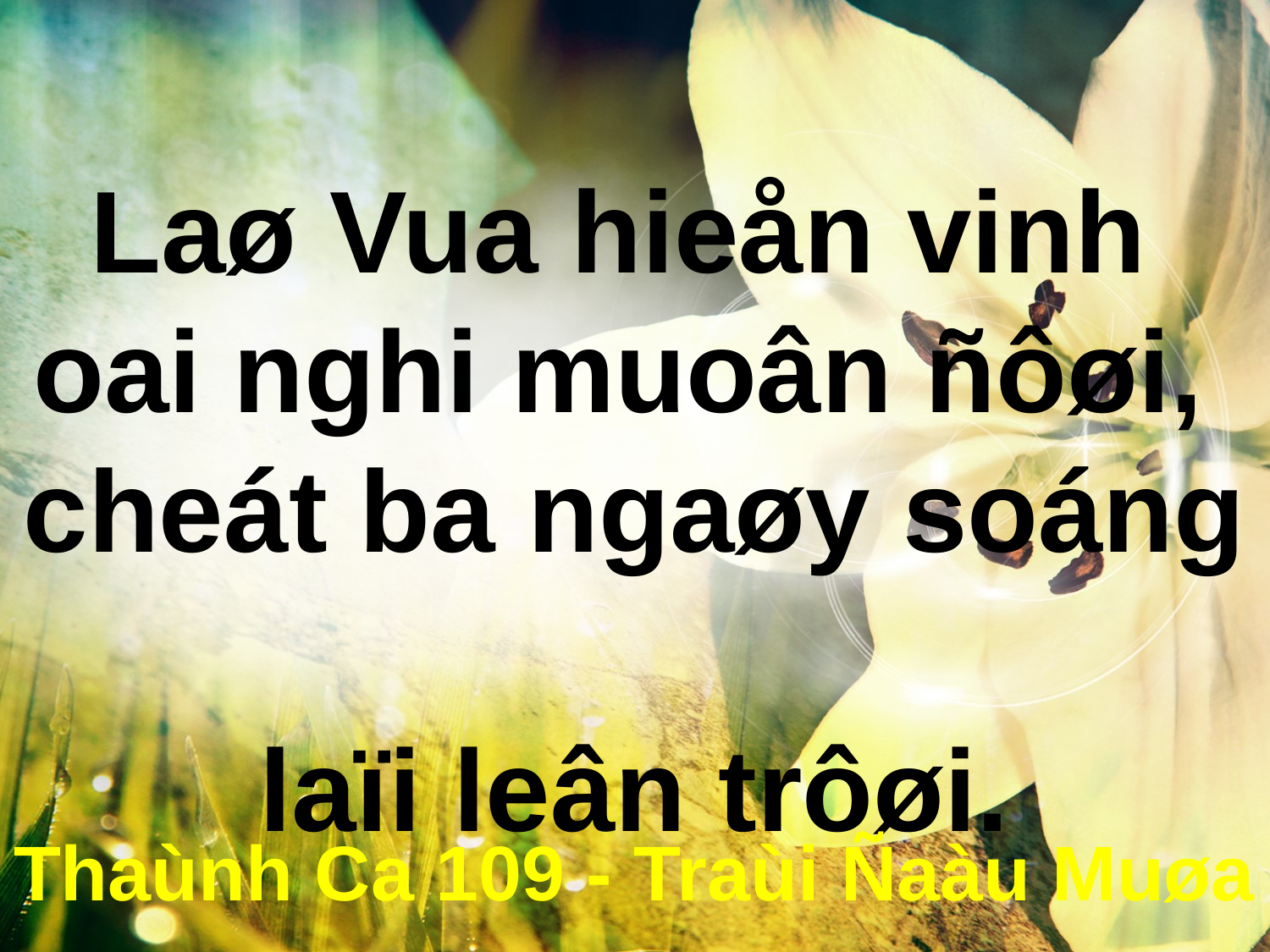

Laø Vua hieån vinh
oai nghi muoân ñôøi,
cheát ba ngaøy soáng
laïi leân trôøi.
Thaùnh Ca 109 - Traùi Ñaàu Muøa